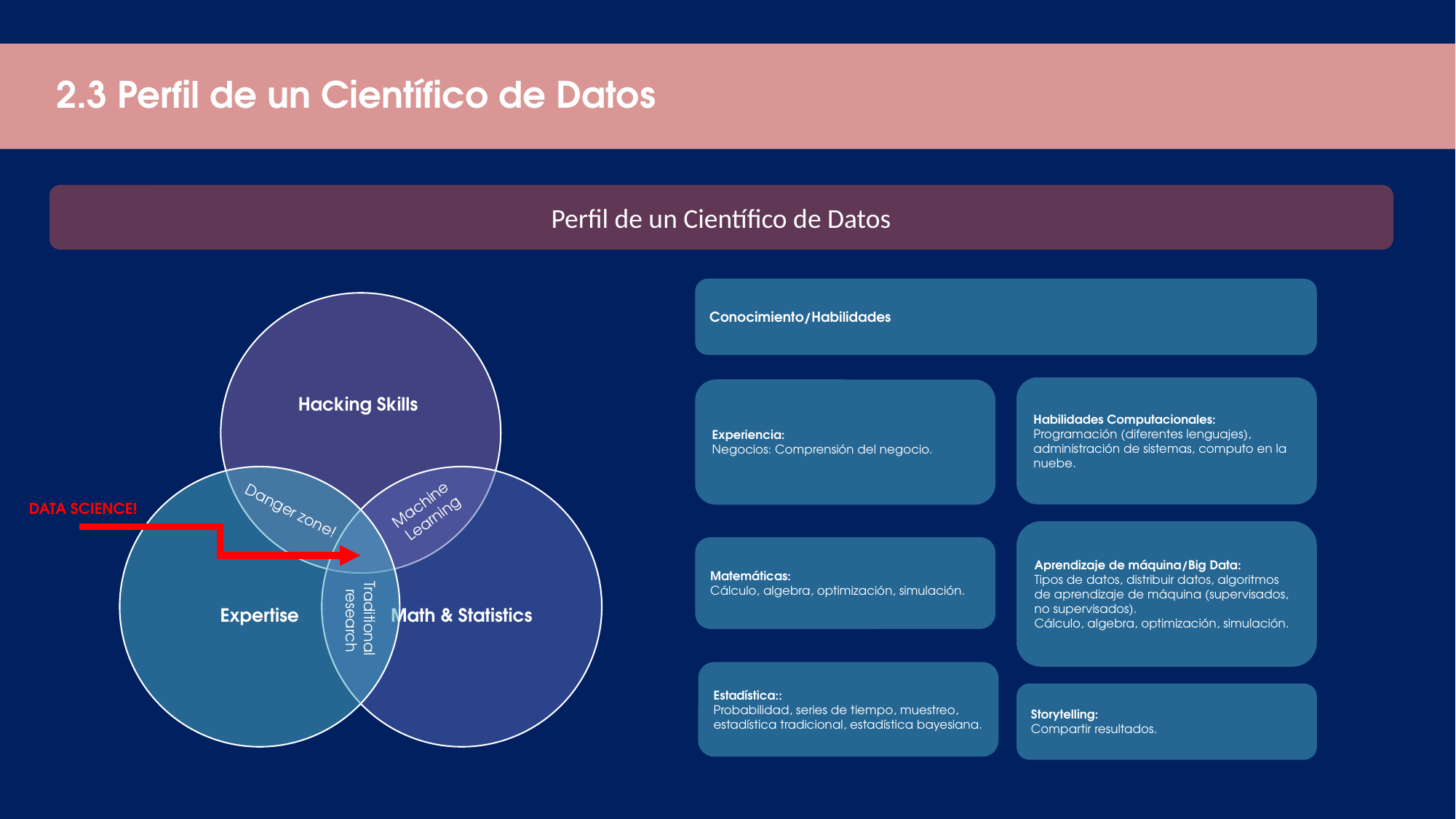

# 2.3 Perfil de un Científico de Datos
Perfil de un Científico de Datos
Conocimiento/Habilidades
Hacking Skills
Math & Statistics
Expertise
Habilidades Computacionales:
Programación (diferentes lenguajes), administración de sistemas, computo en la nuebe.
Experiencia:
Negocios: Comprensión del negocio.
Machine
Learning
DATA SCIENCE!
Danger zone!
Aprendizaje de máquina/Big Data:
Tipos de datos, distribuir datos, algoritmos de aprendizaje de máquina (supervisados, no supervisados).
Cálculo, algebra, optimización, simulación.
Matemáticas:
Cálculo, algebra, optimización, simulación.
Traditional
research
Estadística::
Probabilidad, series de tiempo, muestreo, estadística tradicional, estadística bayesiana.
Storytelling:
Compartir resultados.